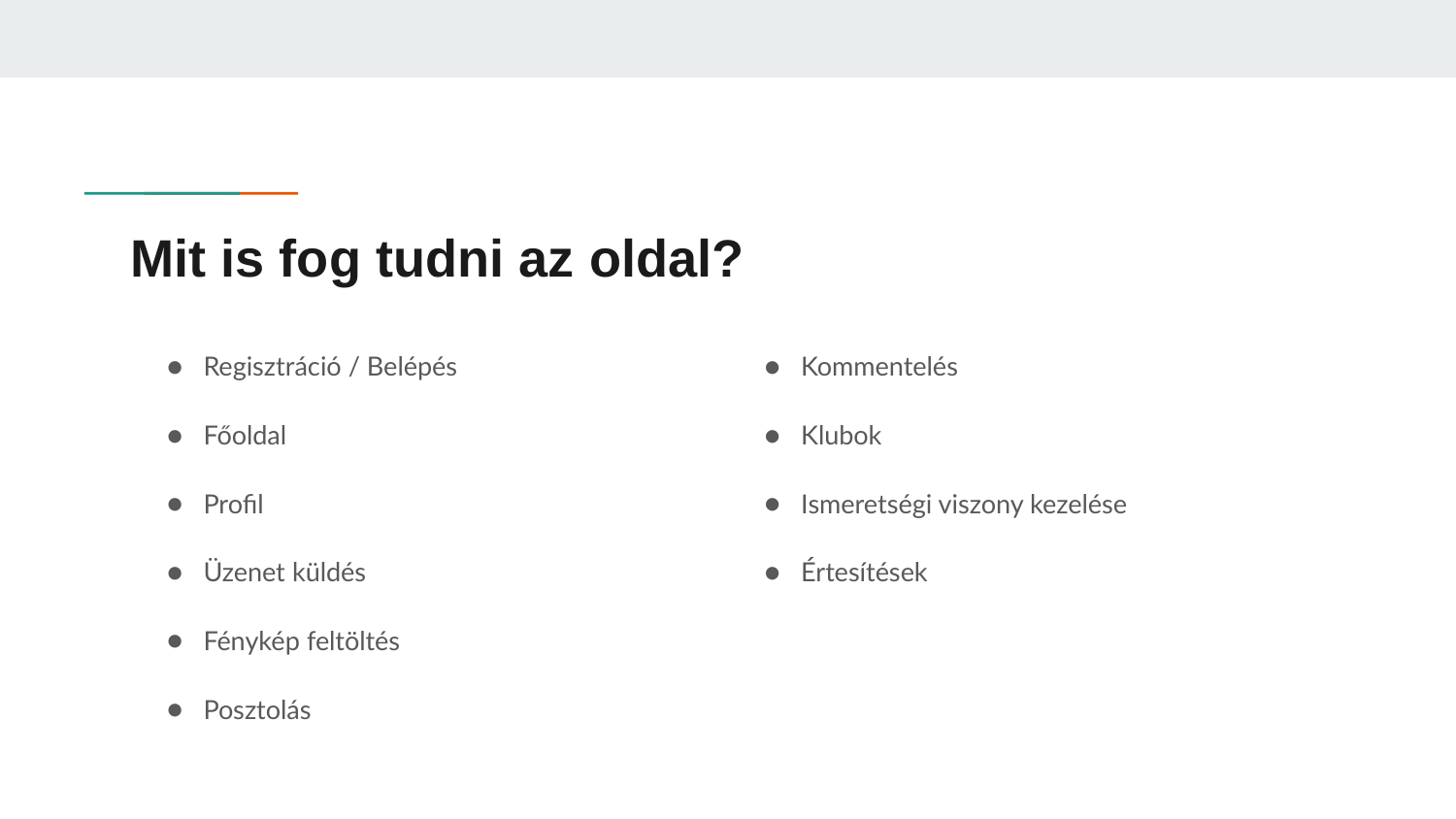

# Mit is fog tudni az oldal?
Regisztráció / Belépés
Főoldal
Profil
Üzenet küldés
Fénykép feltöltés
Posztolás
Kommentelés
Klubok
Ismeretségi viszony kezelése
Értesítések